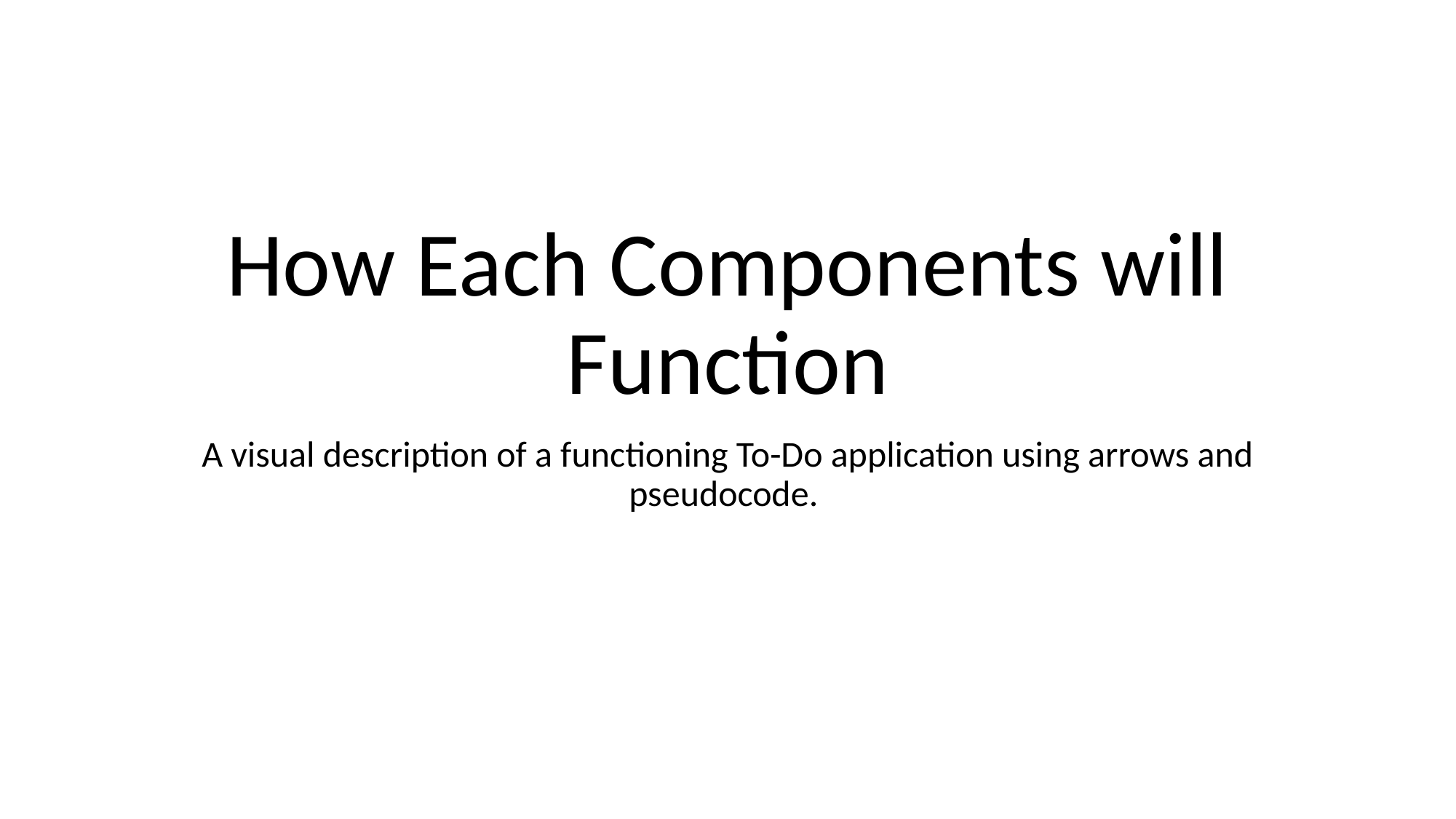

# How Each Components will Function
A visual description of a functioning To-Do application using arrows and pseudocode.